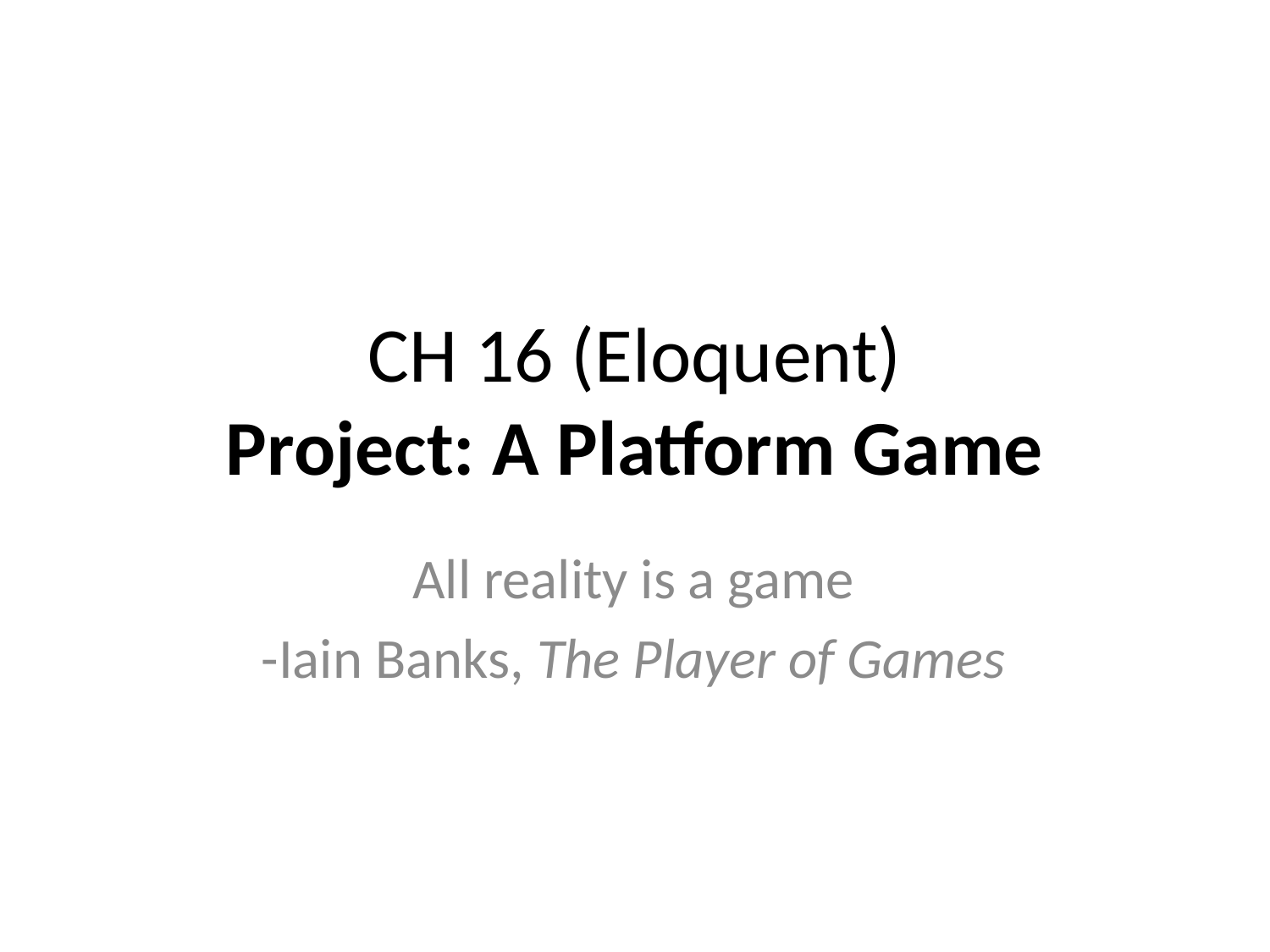

# CH 16 (Eloquent) Project: A Platform Game
All reality is a game
-Iain Banks, The Player of Games